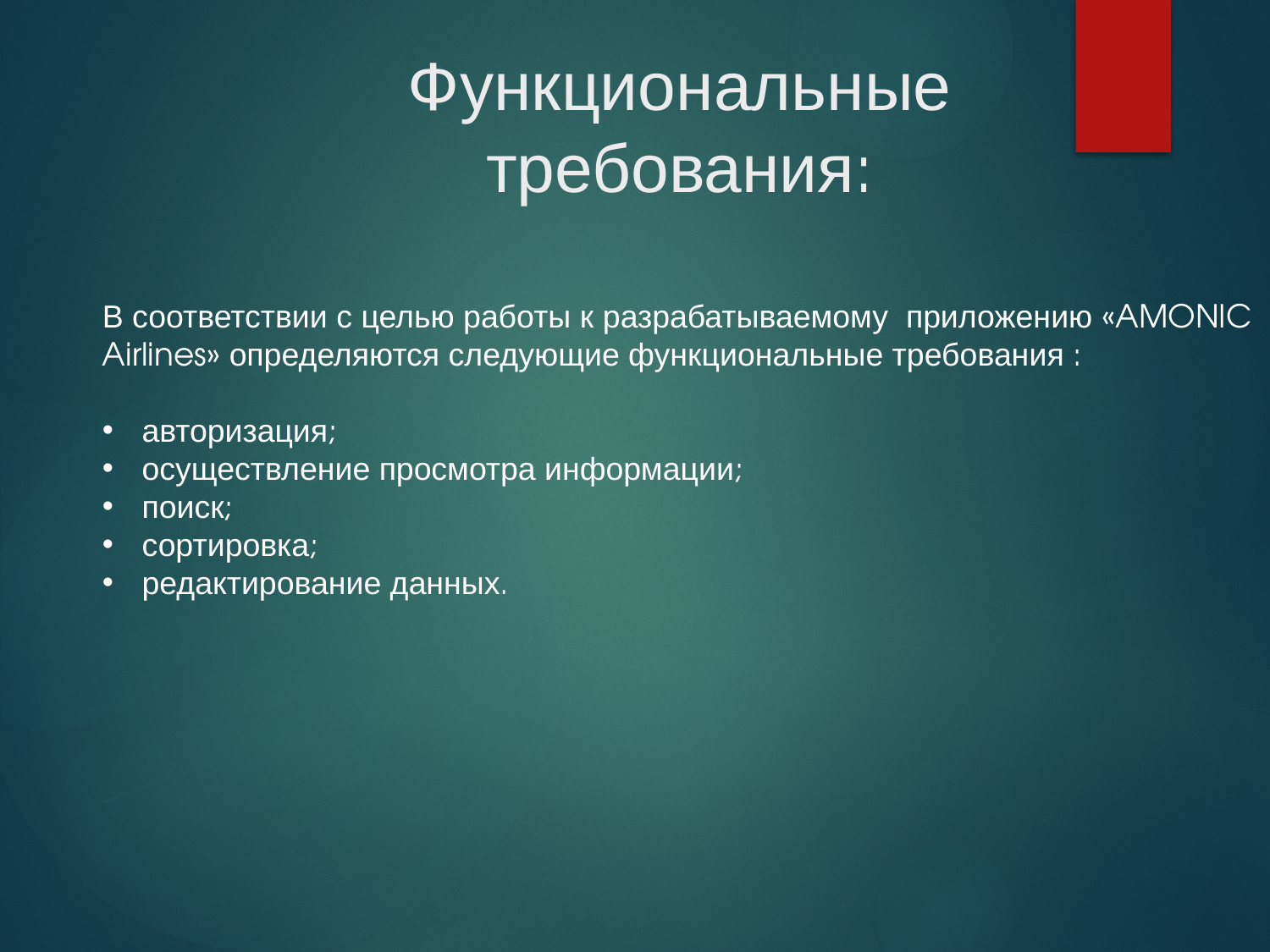

# Функциональные требования:
В соответствии с целью работы к разрабатываемому  приложению «AMONIC Airlines» определяются следующие функциональные требования :

авторизация;
осуществление просмотра информации;
поиск;
сортировка;
редактирование данных.